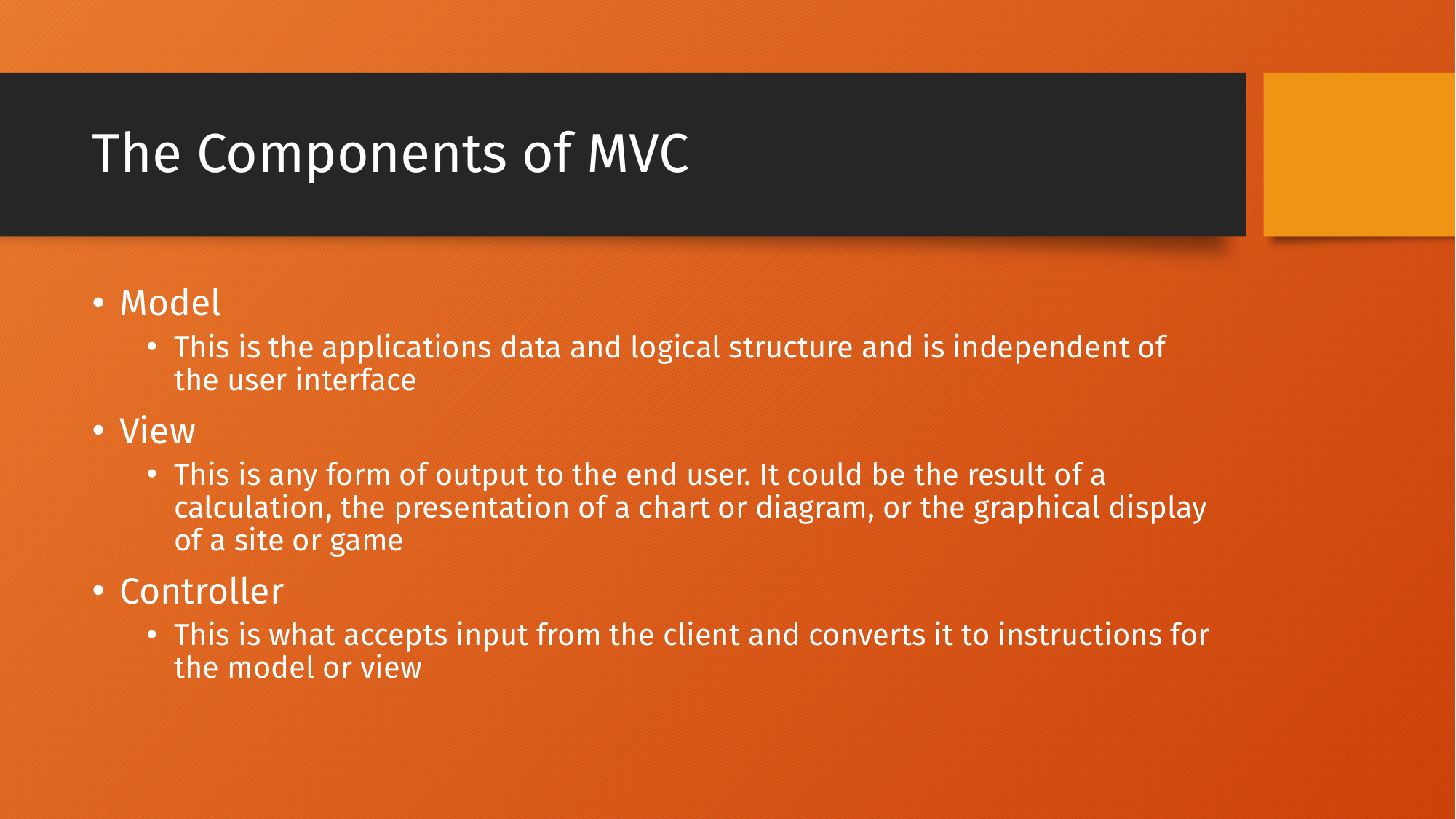

# The Components of MVC
Model
This is the applications data and logical structure and is independent of the user interface
View
This is any form of output to the end user. It could be the result of a calculation, the presentation of a chart or diagram, or the graphical display of a site or game
Controller
This is what accepts input from the client and converts it to instructions for the model or view